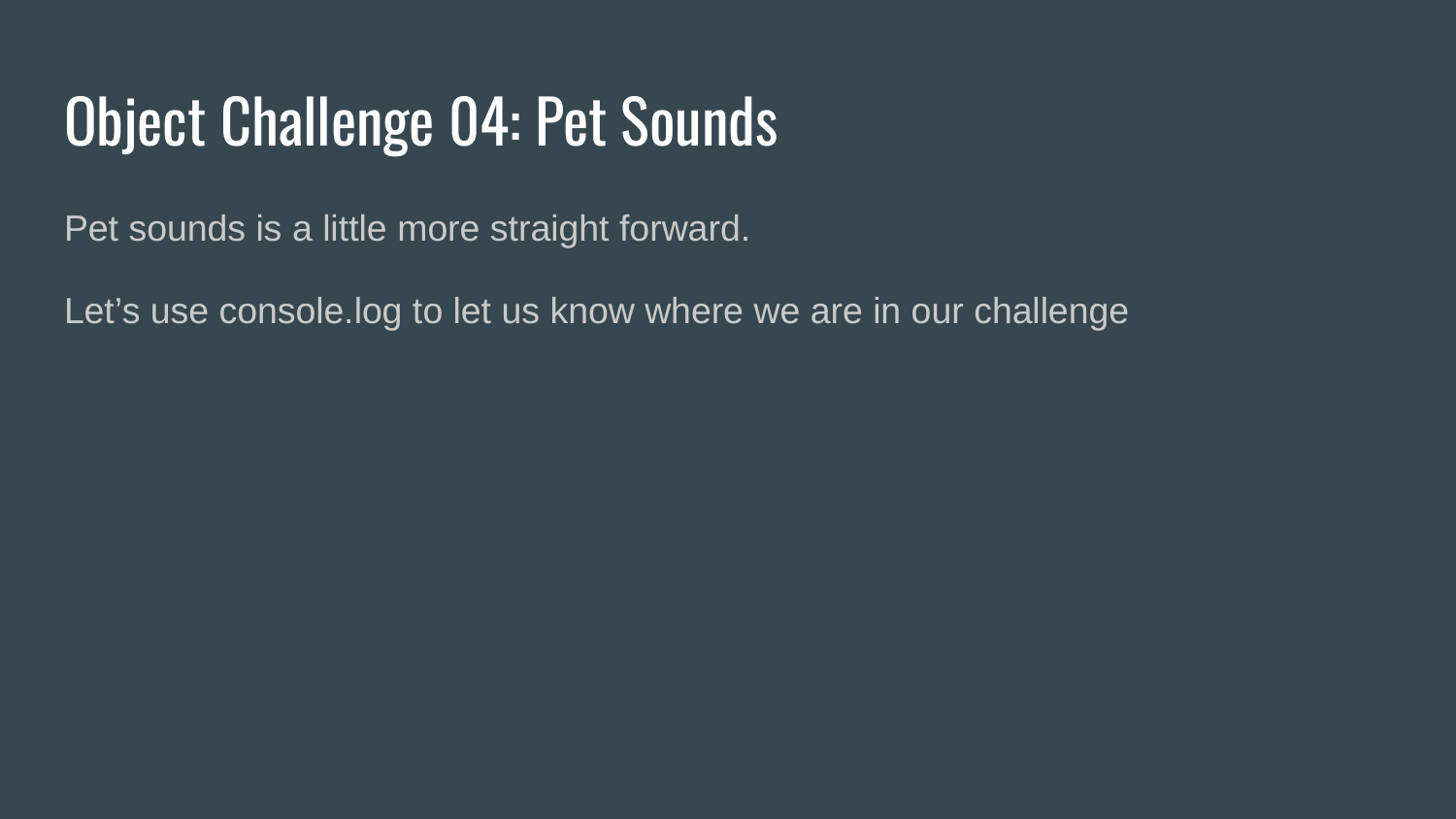

# Object Challenge 04: Pet Sounds
Pet sounds is a little more straight forward.
Let’s use console.log to let us know where we are in our challenge